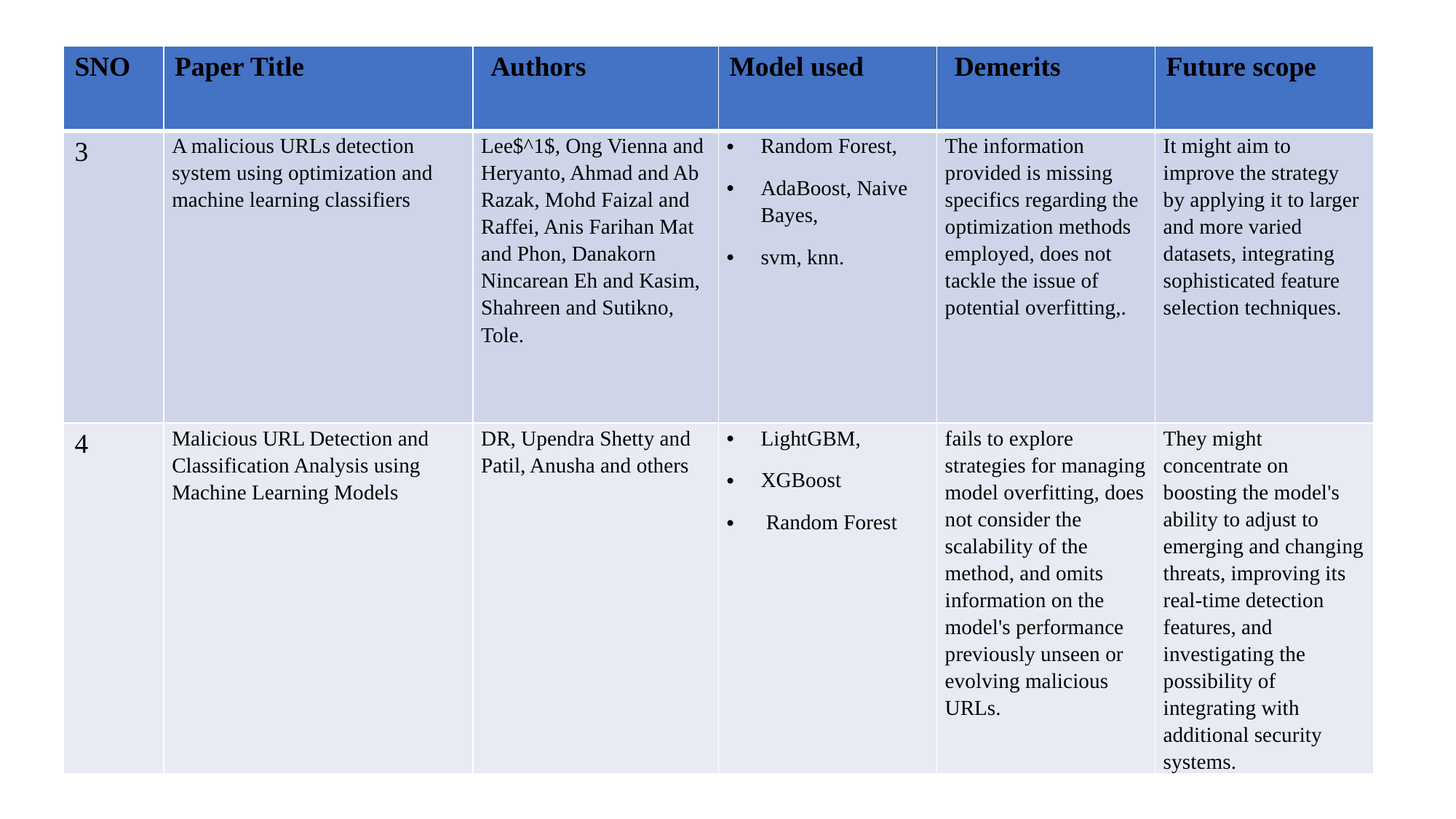

| SNO | Paper Title | Authors | Model used | Demerits | Future scope |
| --- | --- | --- | --- | --- | --- |
| 3 | A malicious URLs detection system using optimization and machine learning classifiers | Lee$^1$, Ong Vienna and Heryanto, Ahmad and Ab Razak, Mohd Faizal and Raffei, Anis Farihan Mat and Phon, Danakorn Nincarean Eh and Kasim, Shahreen and Sutikno, Tole. | Random Forest, AdaBoost, Naive Bayes, svm, knn. | The information provided is missing specifics regarding the optimization methods employed, does not tackle the issue of potential overfitting,. | It might aim to improve the strategy by applying it to larger and more varied datasets, integrating sophisticated feature selection techniques. |
| 4 | Malicious URL Detection and Classification Analysis using Machine Learning Models | DR, Upendra Shetty and Patil, Anusha and others | LightGBM, XGBoost Random Forest | fails to explore strategies for managing model overfitting, does not consider the scalability of the method, and omits information on the model's performance previously unseen or evolving malicious URLs. | They might concentrate on boosting the model's ability to adjust to emerging and changing threats, improving its real-time detection features, and investigating the possibility of integrating with additional security systems. |